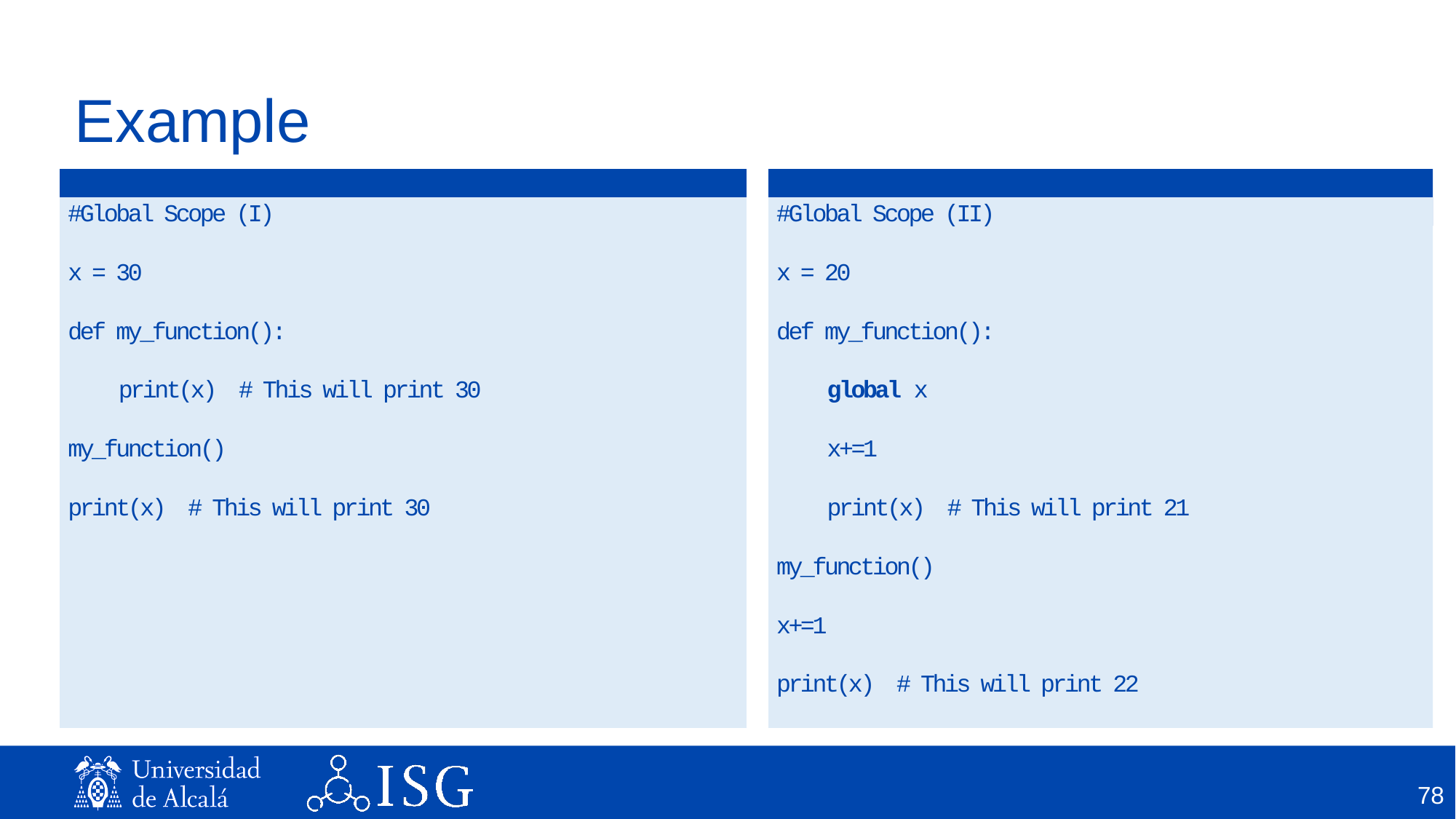

# Example

#Global Scope (I)
x = 30
def my_function():
    print(x)  # This will print 30
my_function()
print(x)  # This will print 30

#Global Scope (II)
x = 20
def my_function():
    global x
    x+=1
    print(x)  # This will print 21
my_function()
x+=1
print(x)  # This will print 22